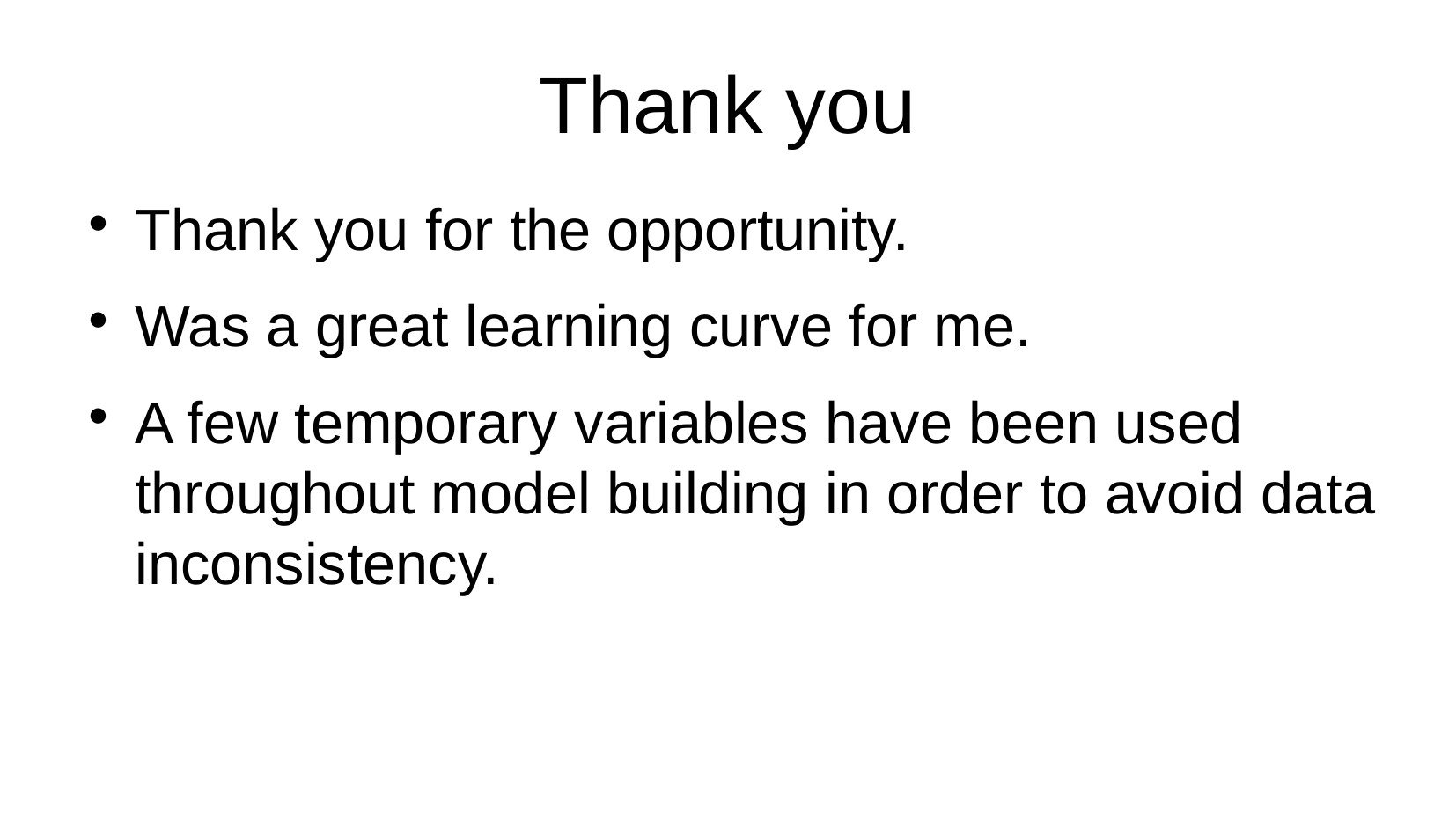

Thank you
Thank you for the opportunity.
Was a great learning curve for me.
A few temporary variables have been used throughout model building in order to avoid data inconsistency.